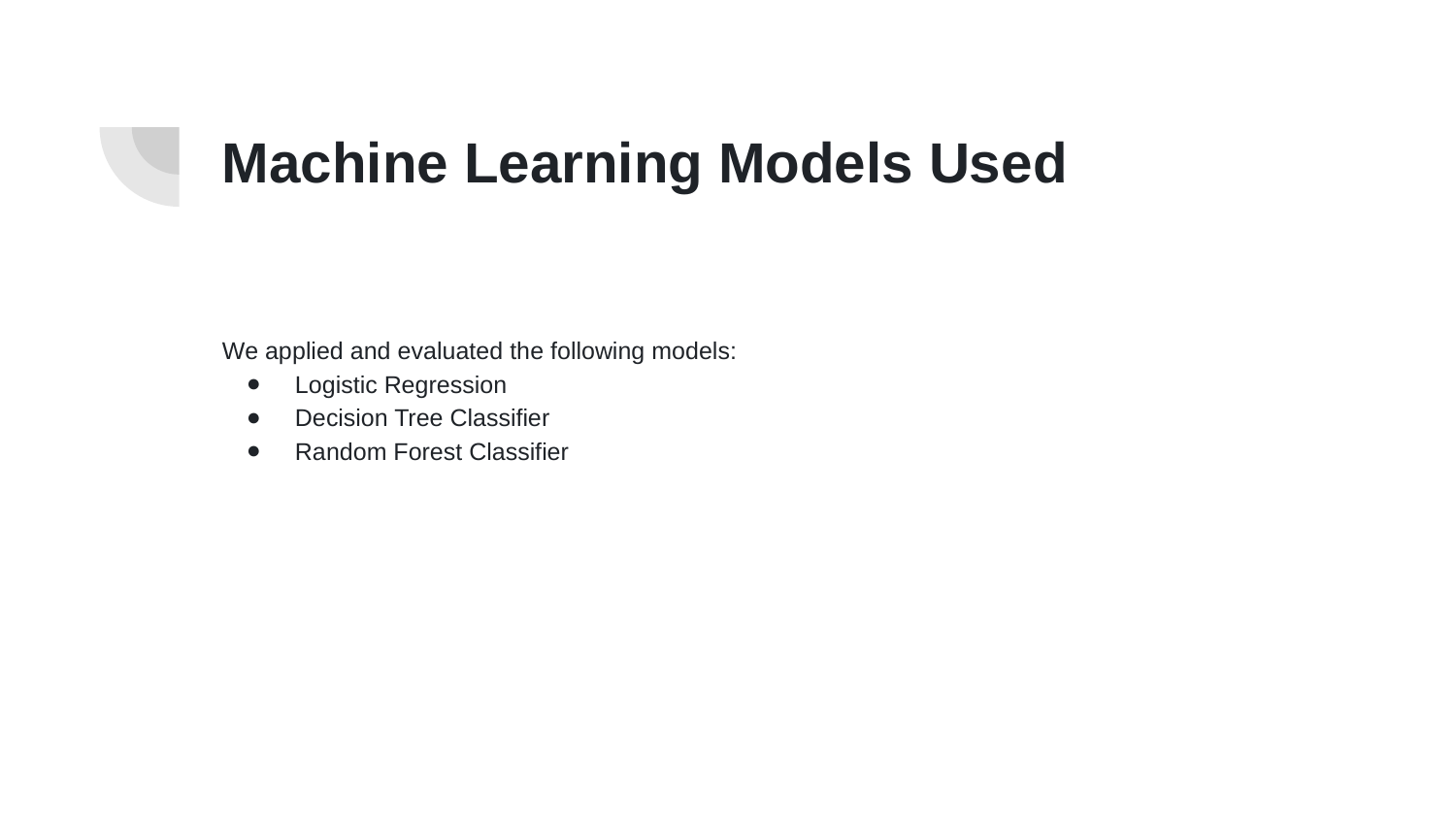

# Machine Learning Models Used

We applied and evaluated the following models:
Logistic Regression
Decision Tree Classifier
Random Forest Classifier